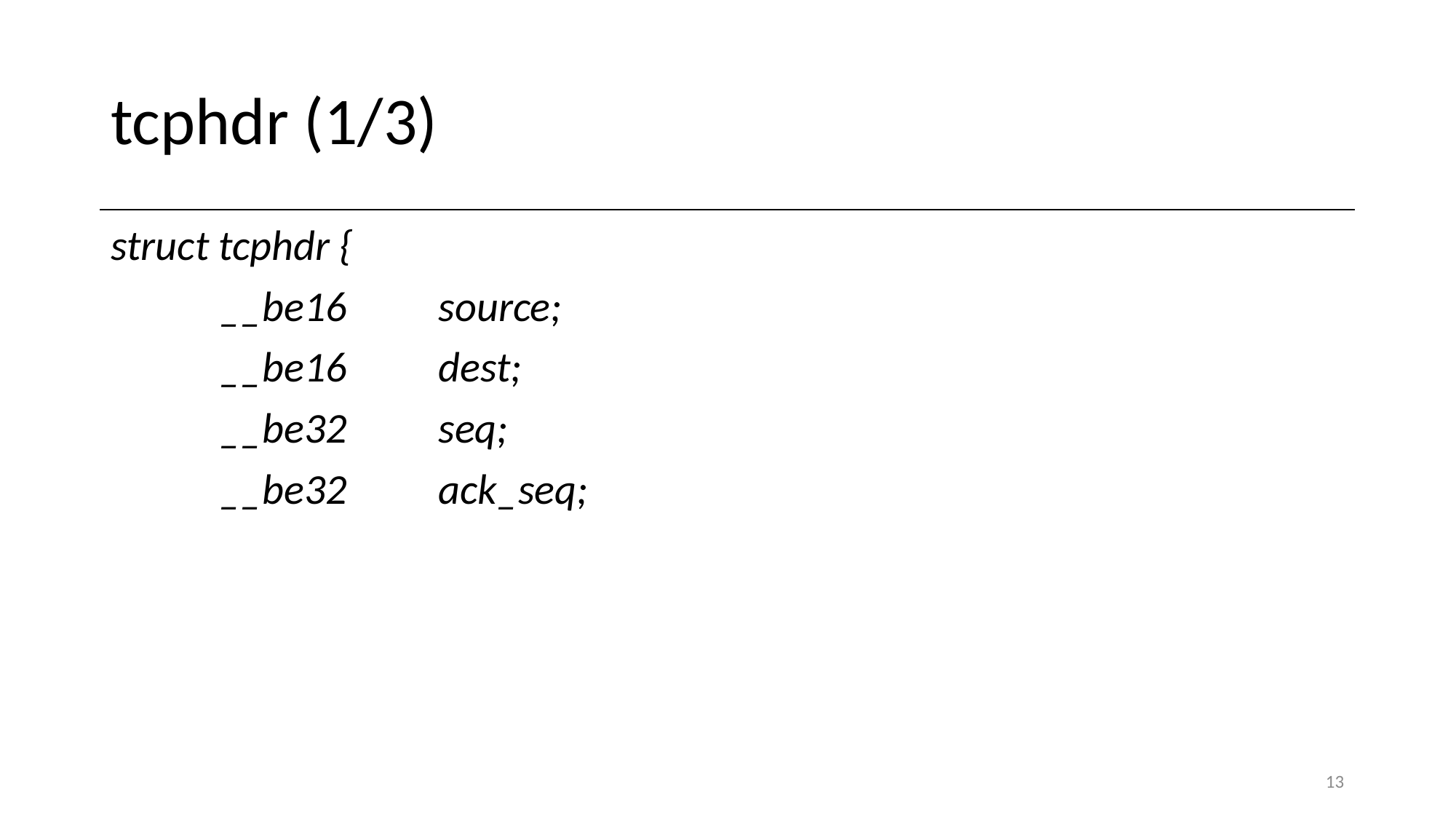

# tcphdr (1/3)
struct tcphdr {
	__be16	source;
	__be16	dest;
	__be32	seq;
	__be32	ack_seq;
13